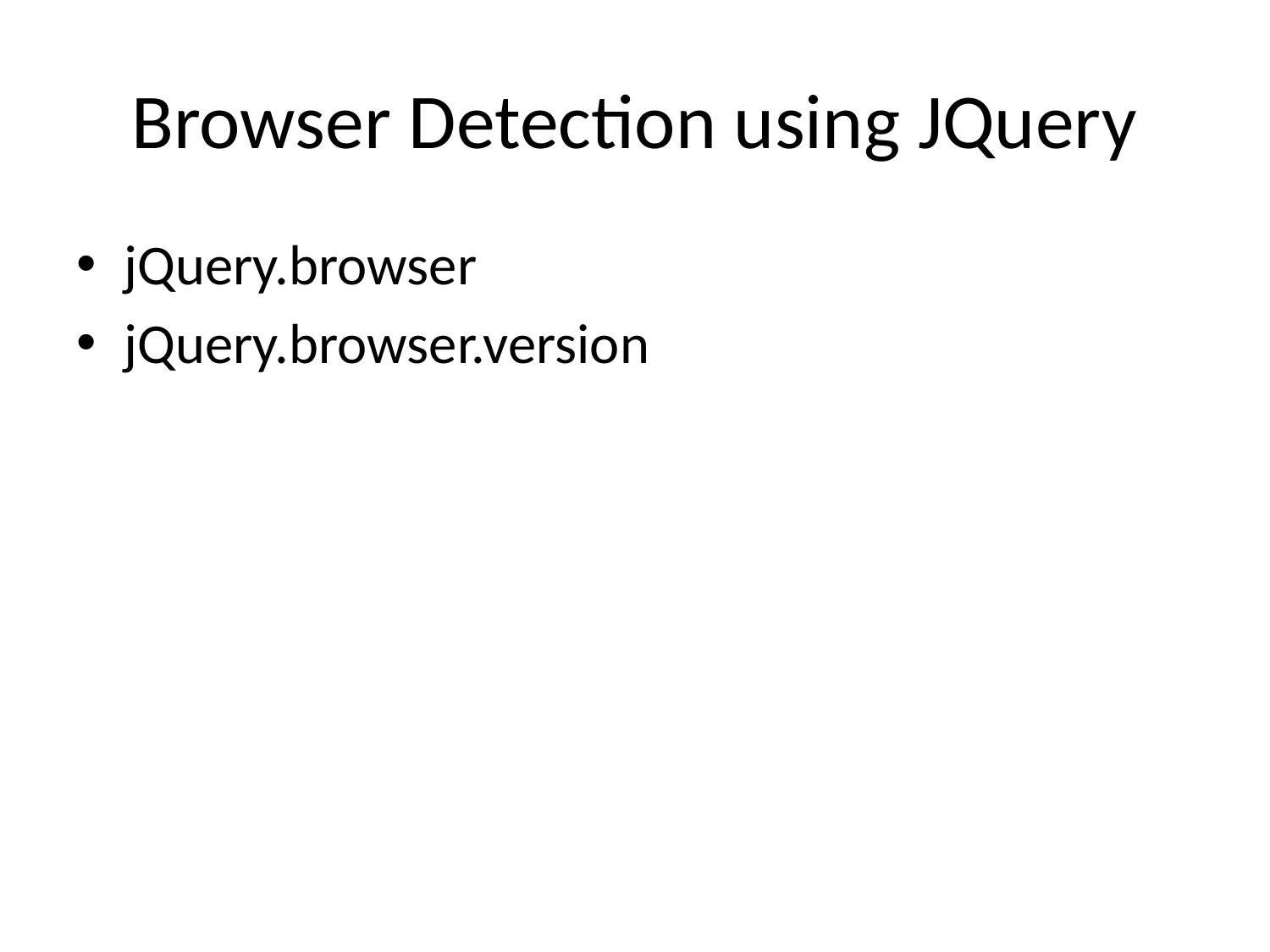

# Browser Detection using JQuery
jQuery.browser
jQuery.browser.version